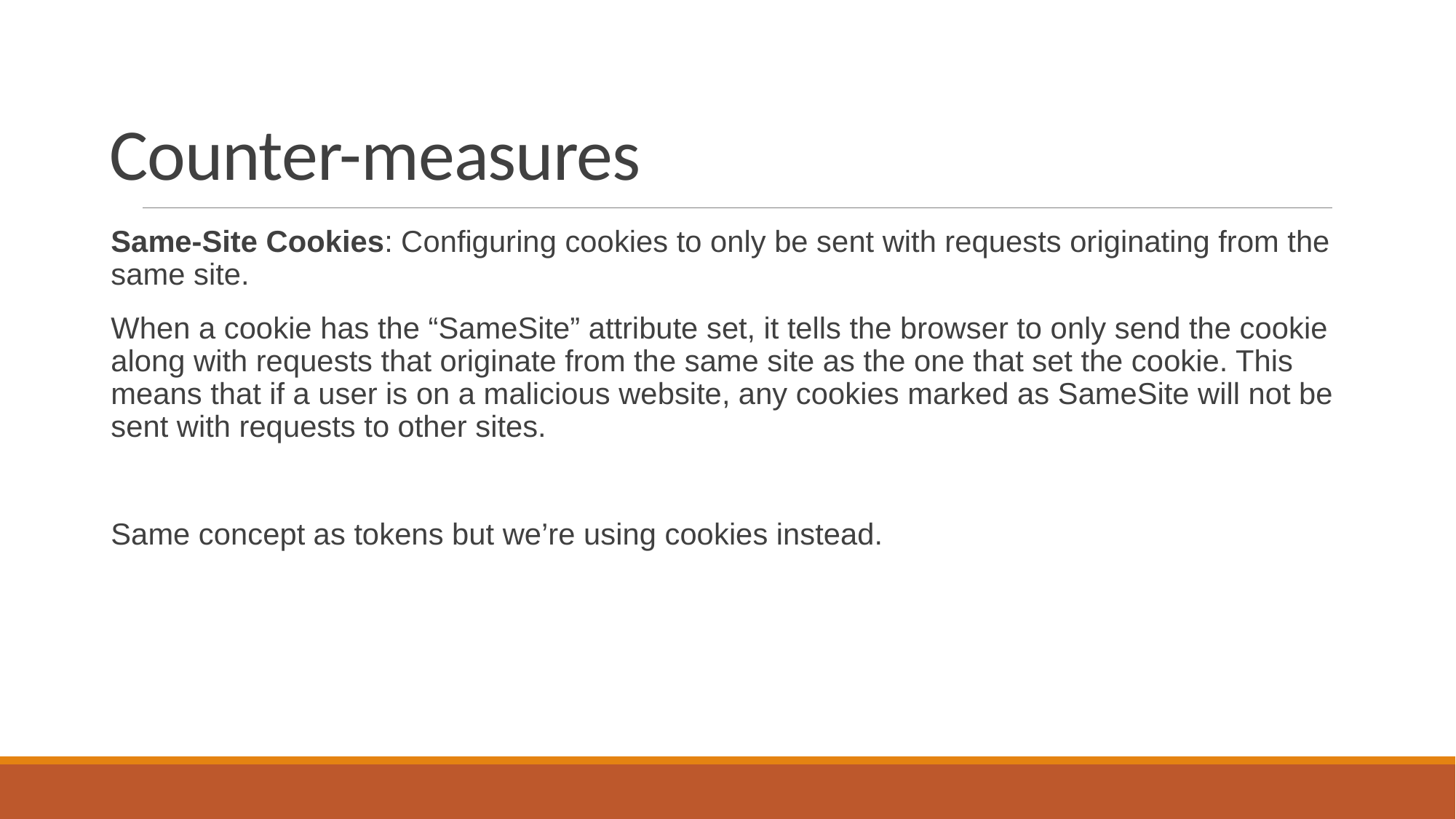

# Counter-measures
Same-Site Cookies: Configuring cookies to only be sent with requests originating from the same site.
When a cookie has the “SameSite” attribute set, it tells the browser to only send the cookie along with requests that originate from the same site as the one that set the cookie. This means that if a user is on a malicious website, any cookies marked as SameSite will not be sent with requests to other sites.

Same concept as tokens but we’re using cookies instead.